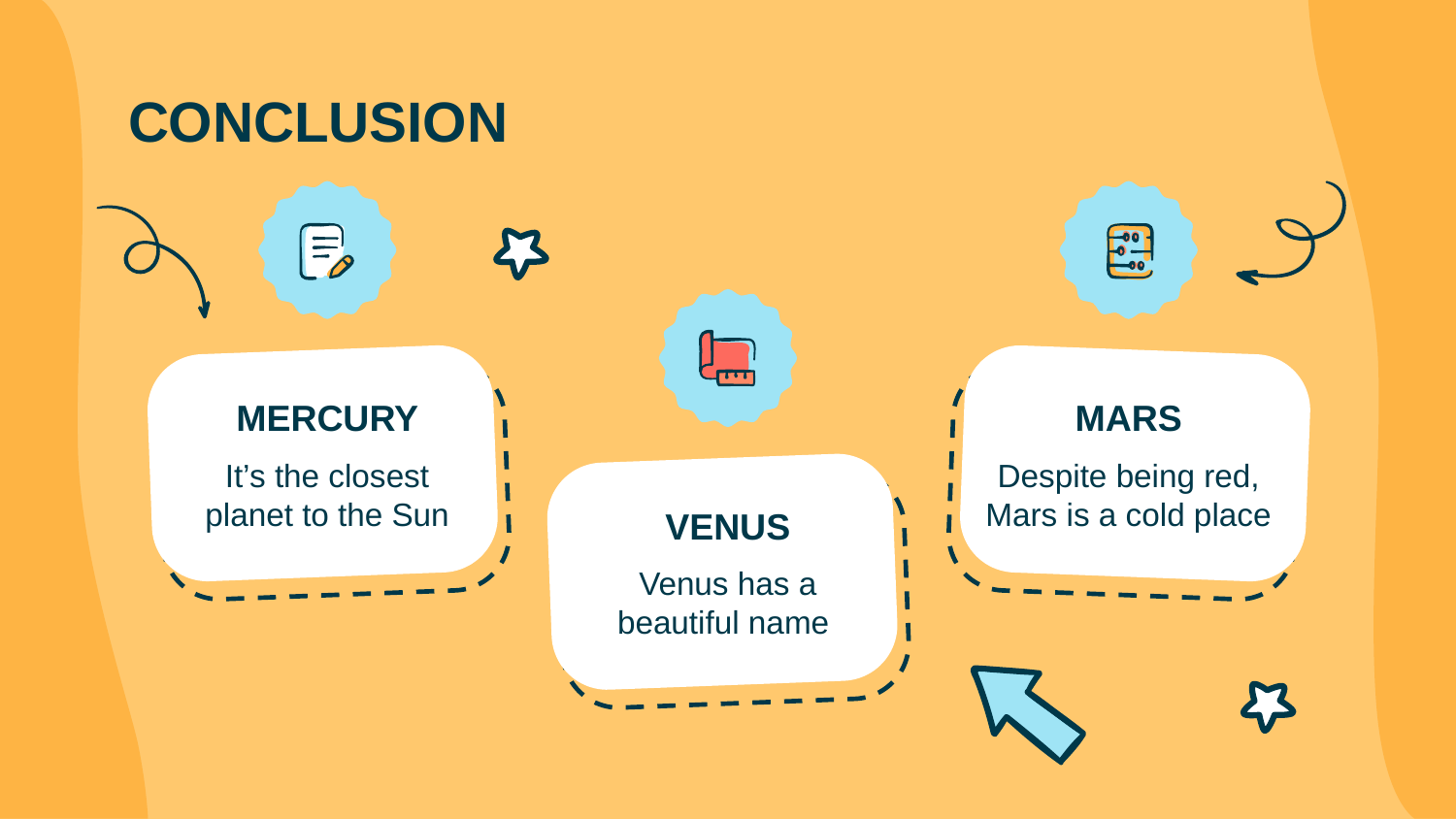

# CONCLUSION

MERCURY
MARS
It’s the closest planet to the Sun
Despite being red, Mars is a cold place

VENUS
Venus has a beautiful name